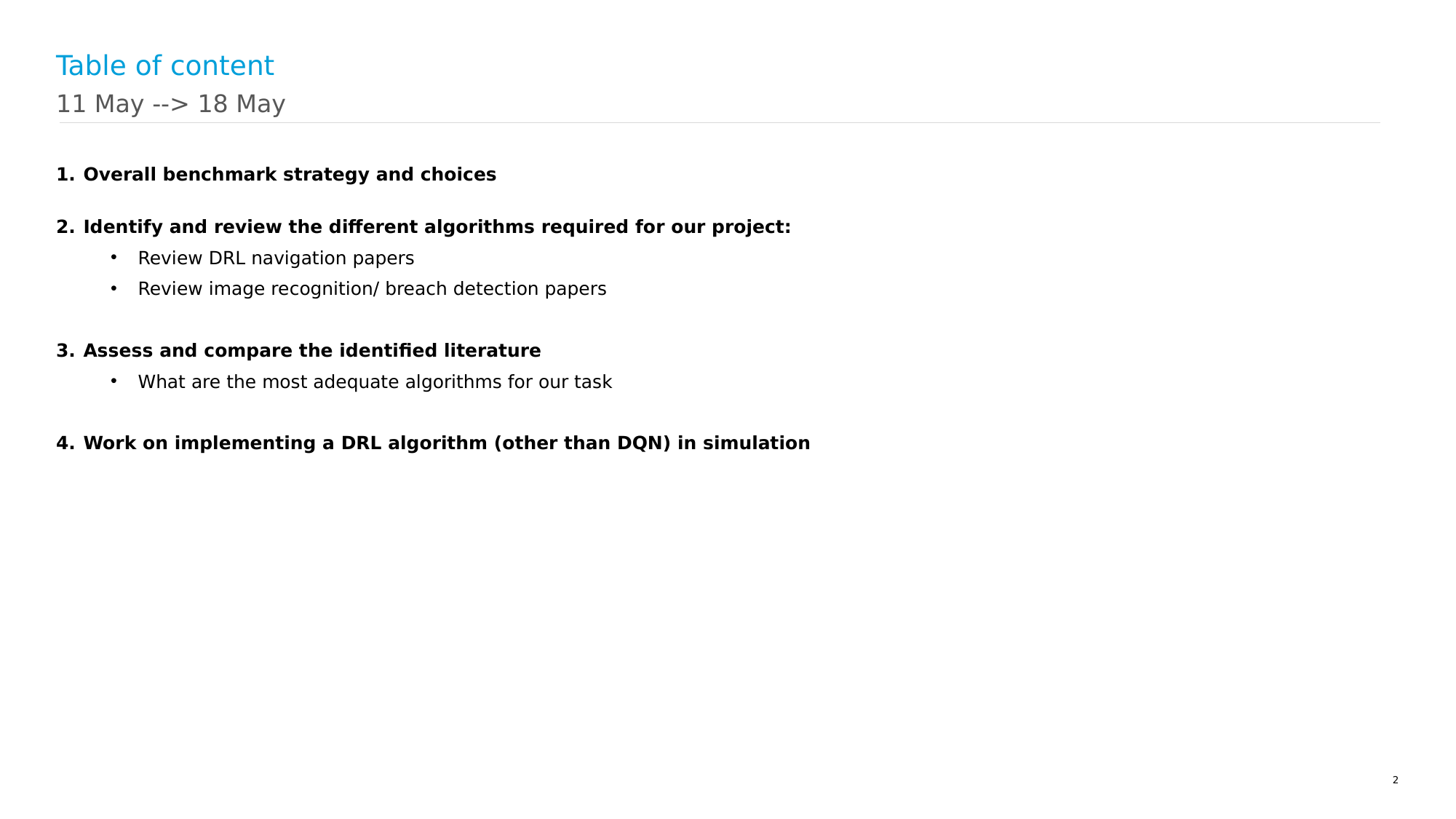

# Table of content
11 May --> 18 May
Overall benchmark strategy and choices
Identify and review the different algorithms required for our project:
Review DRL navigation papers
Review image recognition/ breach detection papers

Assess and compare the identified literature
What are the most adequate algorithms for our task

Work on implementing a DRL algorithm (other than DQN) in simulation